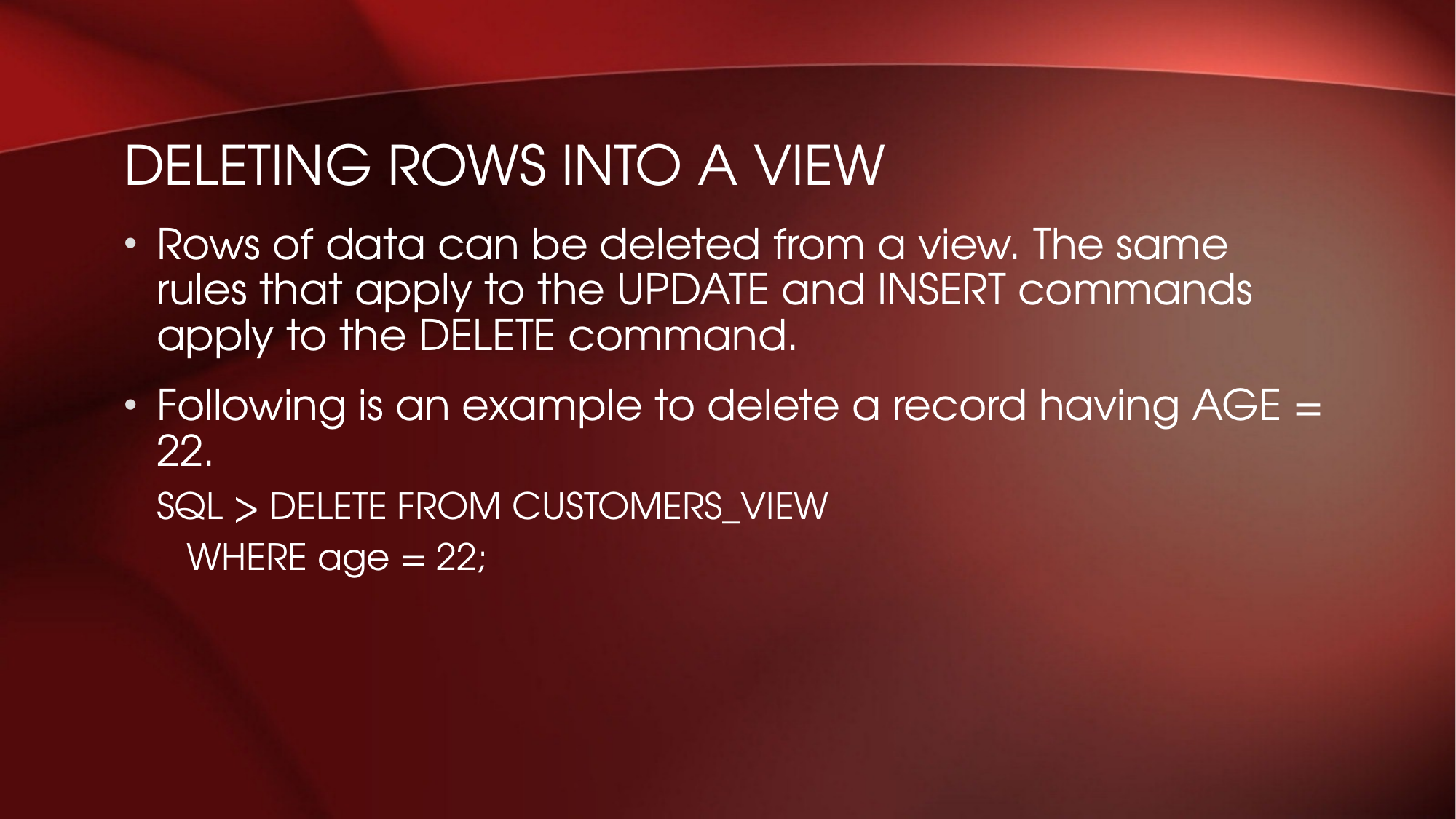

# Deleting Rows into a View
Rows of data can be deleted from a view. The same rules that apply to the UPDATE and INSERT commands apply to the DELETE command.
Following is an example to delete a record having AGE = 22.
SQL > DELETE FROM CUSTOMERS_VIEW
   WHERE age = 22;